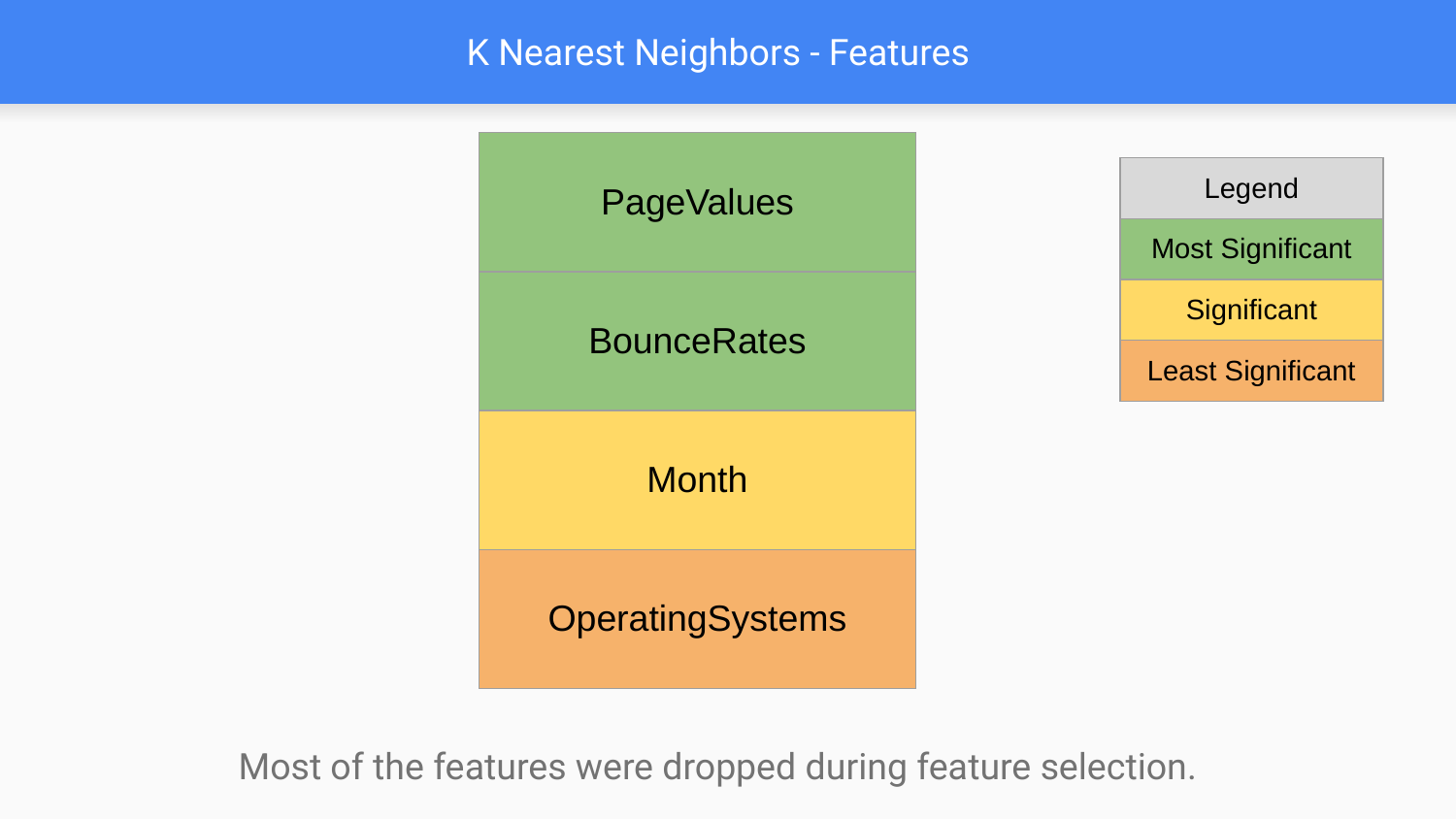

# K Nearest Neighbors - Features
| PageValues |
| --- |
| BounceRates |
| Month |
| OperatingSystems |
| Legend |
| --- |
| Most Significant |
| Significant |
| Least Significant |
Most of the features were dropped during feature selection.